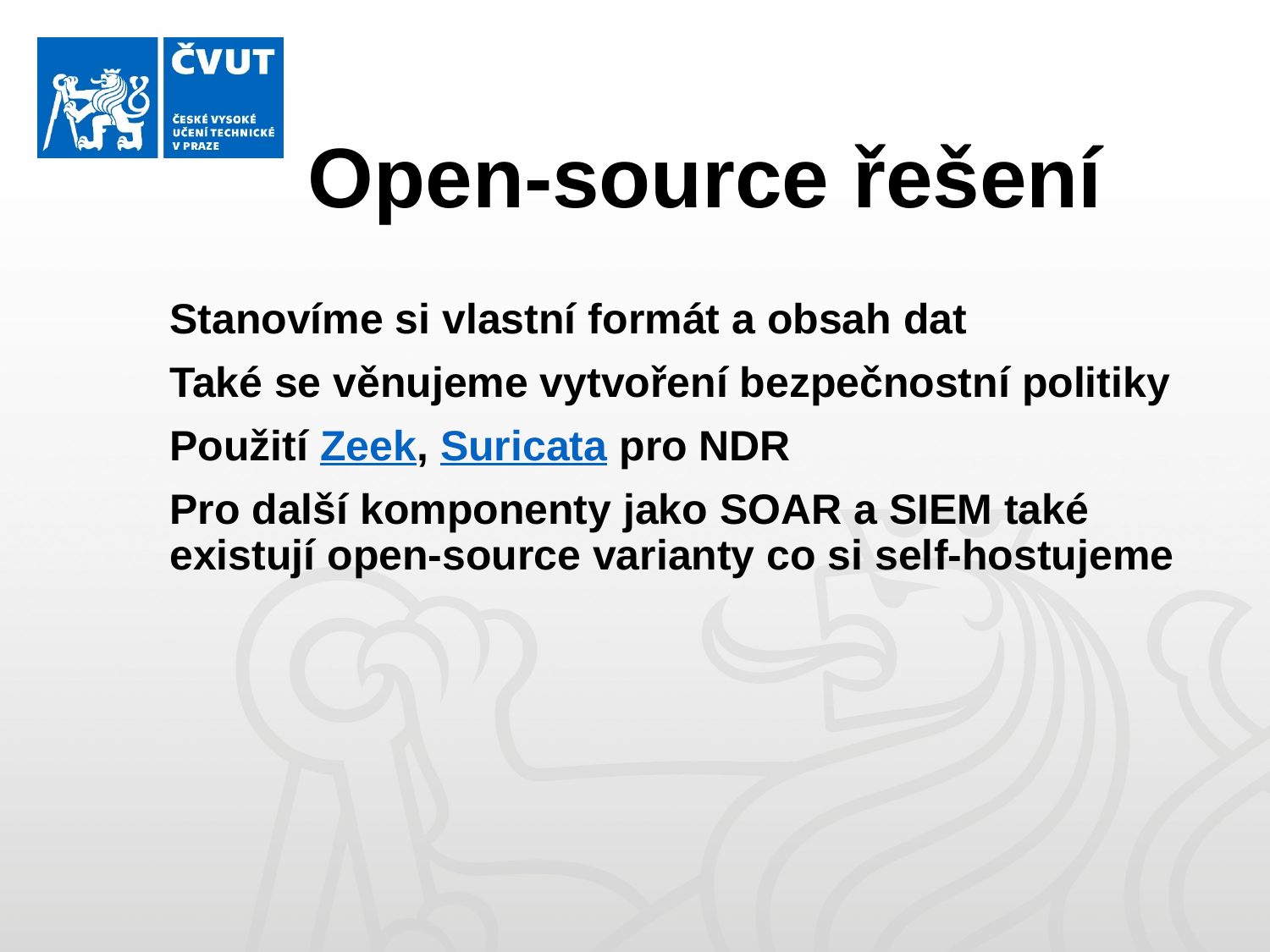

# Open-source řešení
Stanovíme si vlastní formát a obsah dat
Také se věnujeme vytvoření bezpečnostní politiky
Použití Zeek, Suricata pro NDR
Pro další komponenty jako SOAR a SIEM také existují open-source varianty co si self-hostujeme